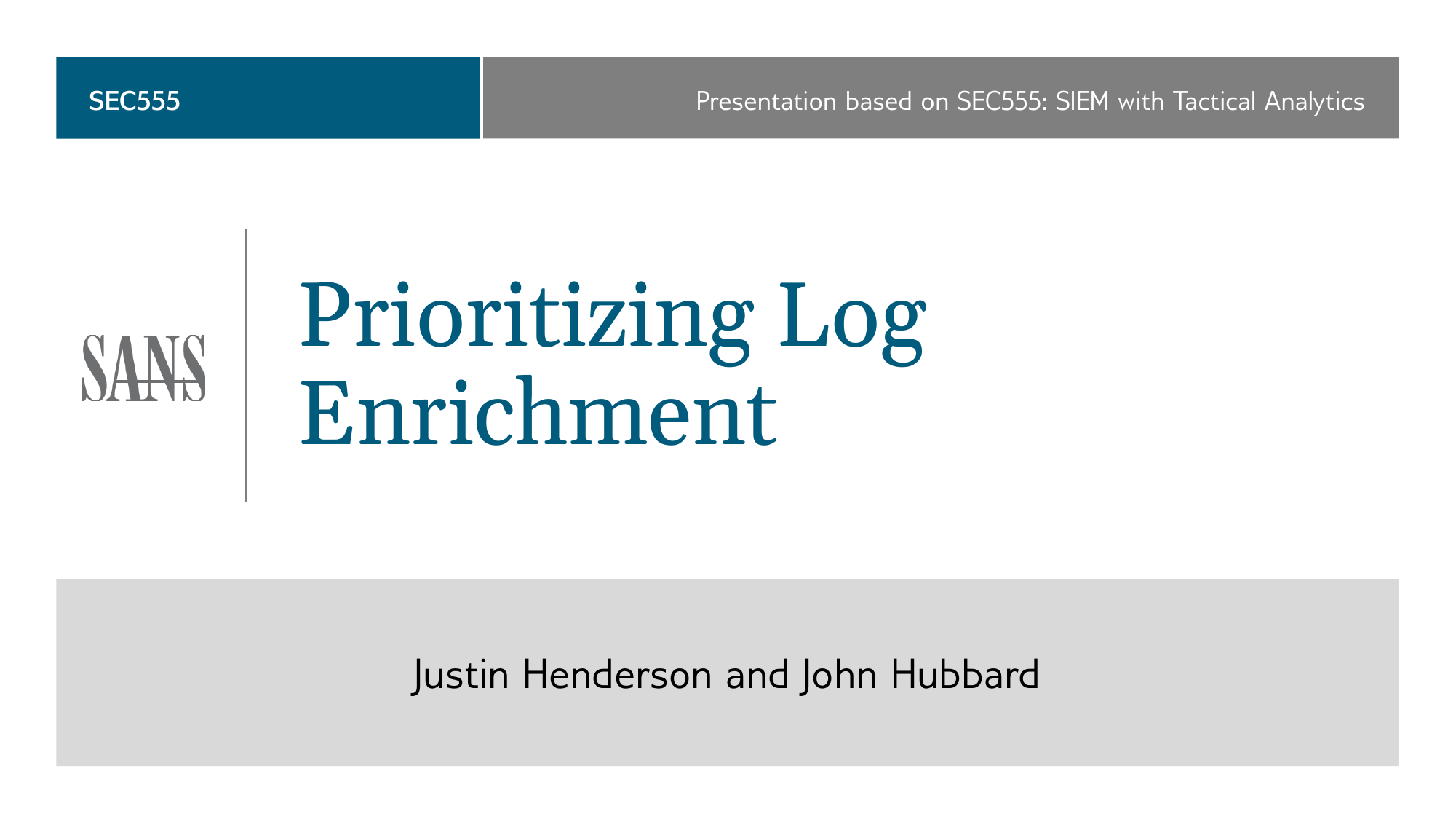

# SEC555
Presentation based on SEC555: SIEM with Tactical Analytics
Prioritizing Log Enrichment
Justin Henderson and John Hubbard